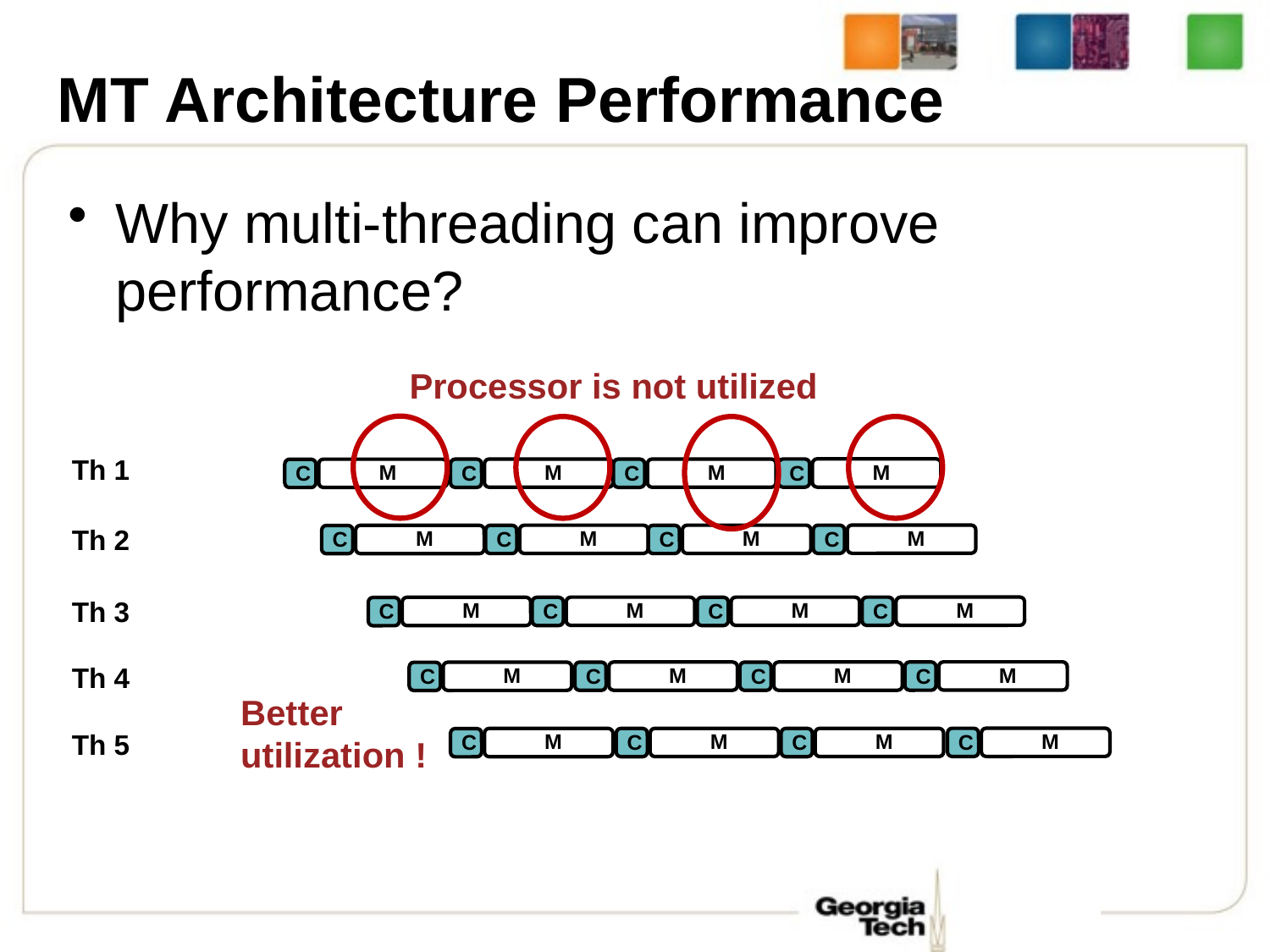

# MT Architecture Performance
Why multi-threading can improve performance?
Processor is not utilized

Th 1
M
M
M
M
C
C
C
C

Th 2
M
M
M
M
C
C
C
C

Th 3
Th 4
Th 5
M

M

M

M

C

C

C

C

M

M

M

M

C

C

C

C

M

M

M

M

C

C

C

C

Better utilization !